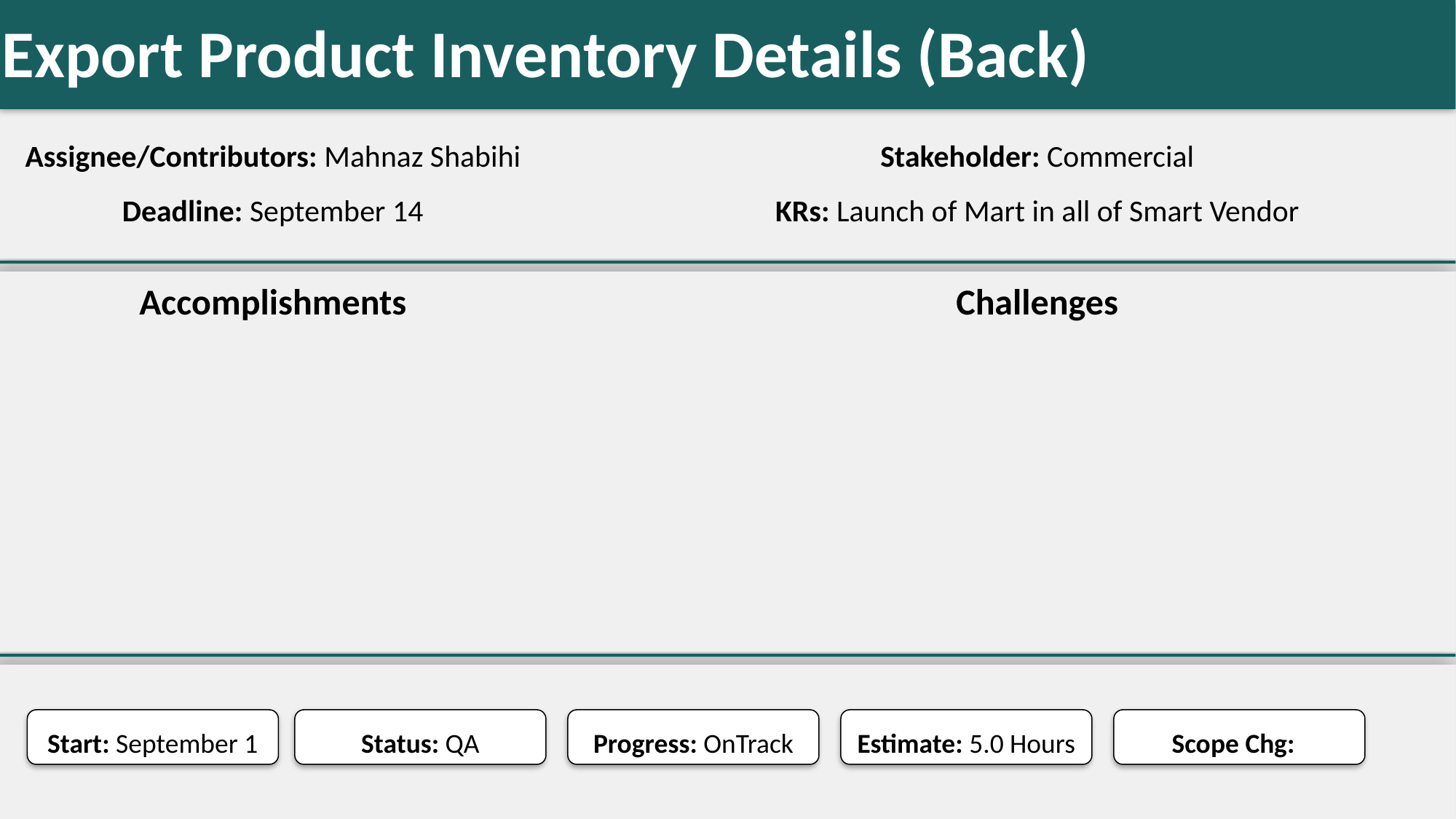

Export Product Inventory Details (Back)
#

Assignee/Contributors: Mahnaz Shabihi

Stakeholder: Commercial

Deadline: September 14

KRs: Launch of Mart in all of Smart Vendor

Accomplishments
Challenges

Start: September 1

Status: QA

Progress: OnTrack

Estimate: 5.0 Hours

Scope Chg: